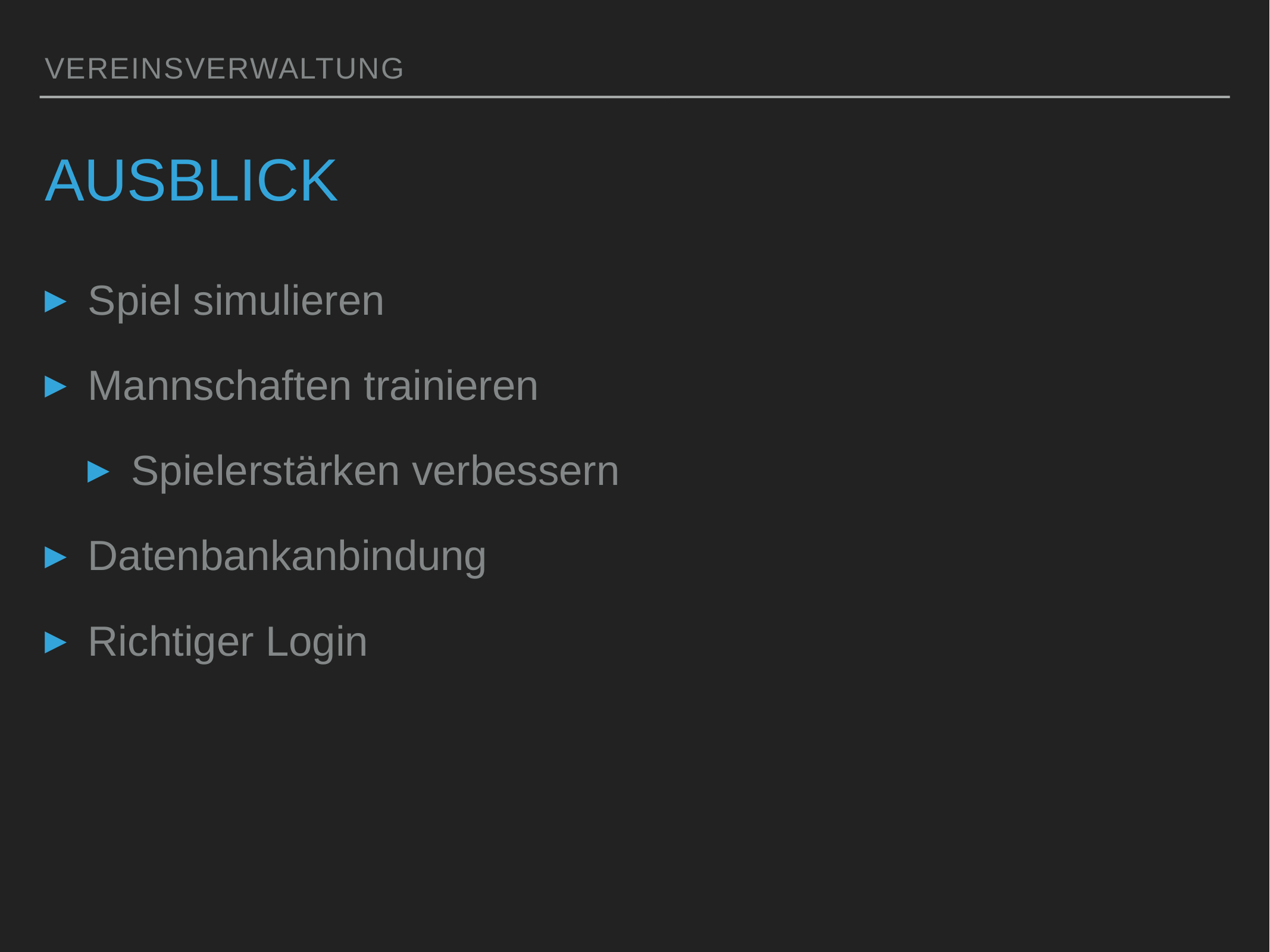

Vereinsverwaltung
# Ausblick
Spiel simulieren
Mannschaften trainieren
Spielerstärken verbessern
Datenbankanbindung
Richtiger Login